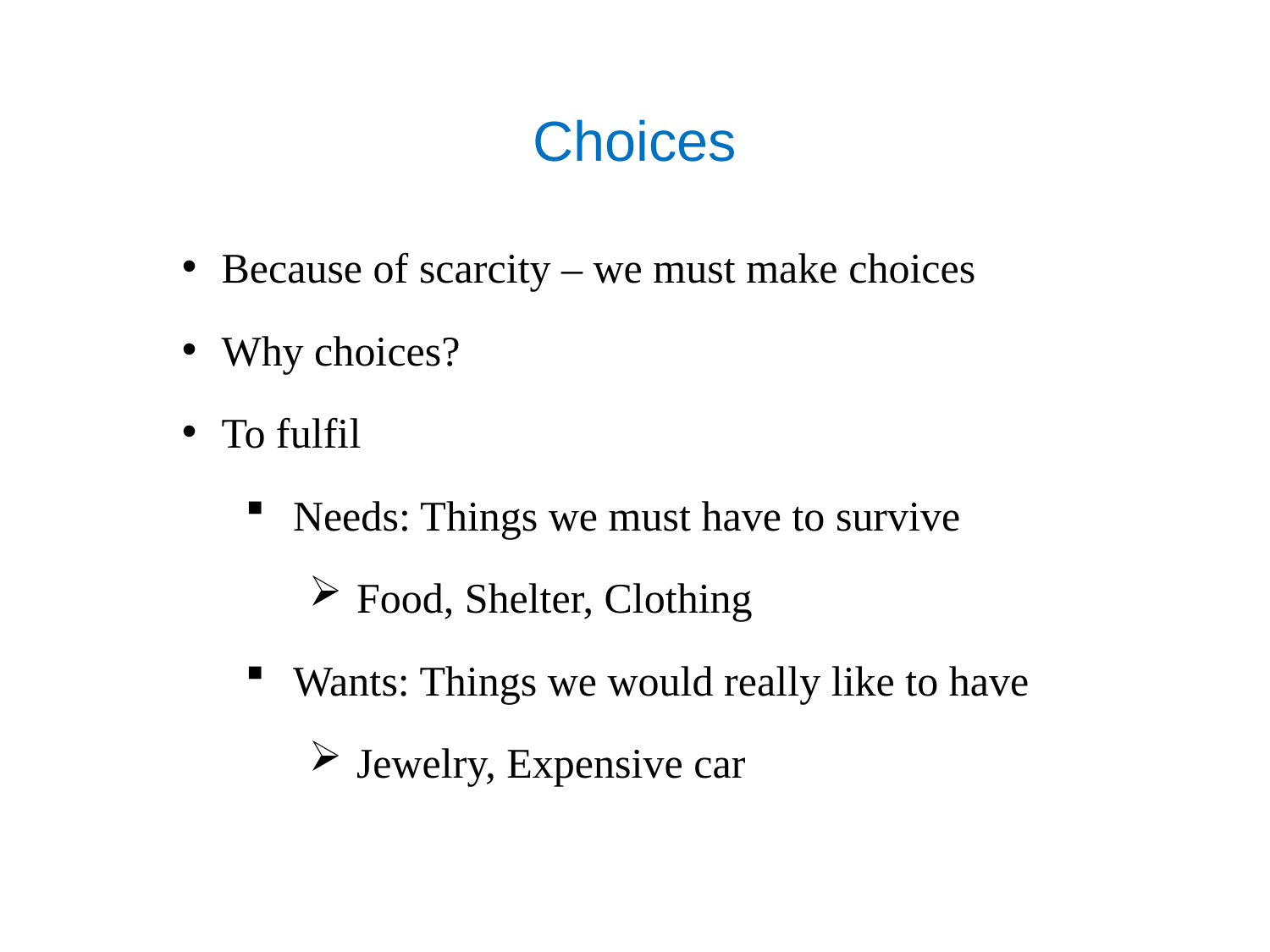

# Choices
Because of scarcity – we must make choices
Why choices?
To fulfil
Needs: Things we must have to survive
Food, Shelter, Clothing
Wants: Things we would really like to have
Jewelry, Expensive car